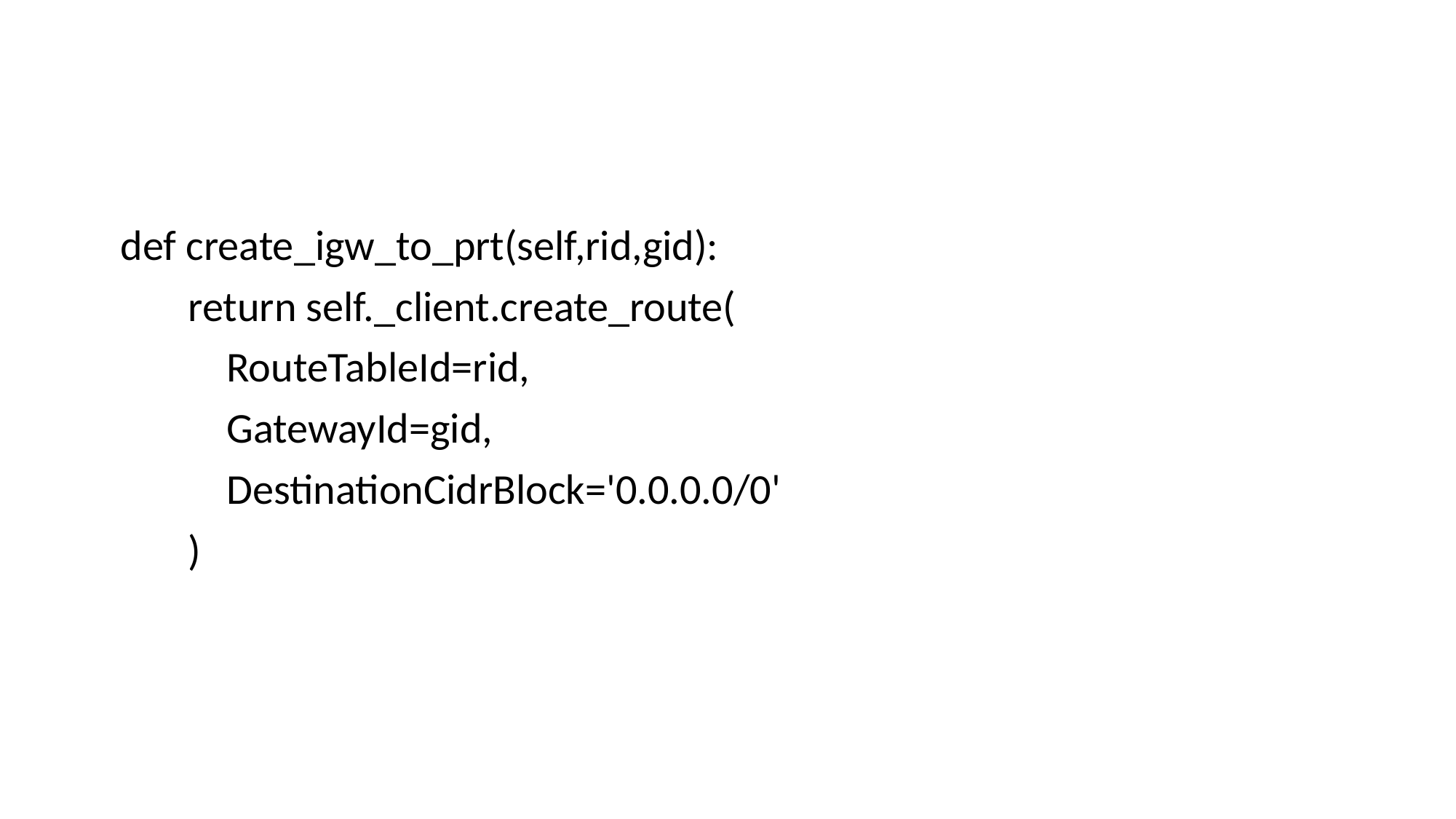

#
 def create_igw_to_prt(self,rid,gid):
        return self._client.create_route(
            RouteTableId=rid,
            GatewayId=gid,
            DestinationCidrBlock='0.0.0.0/0'
        )